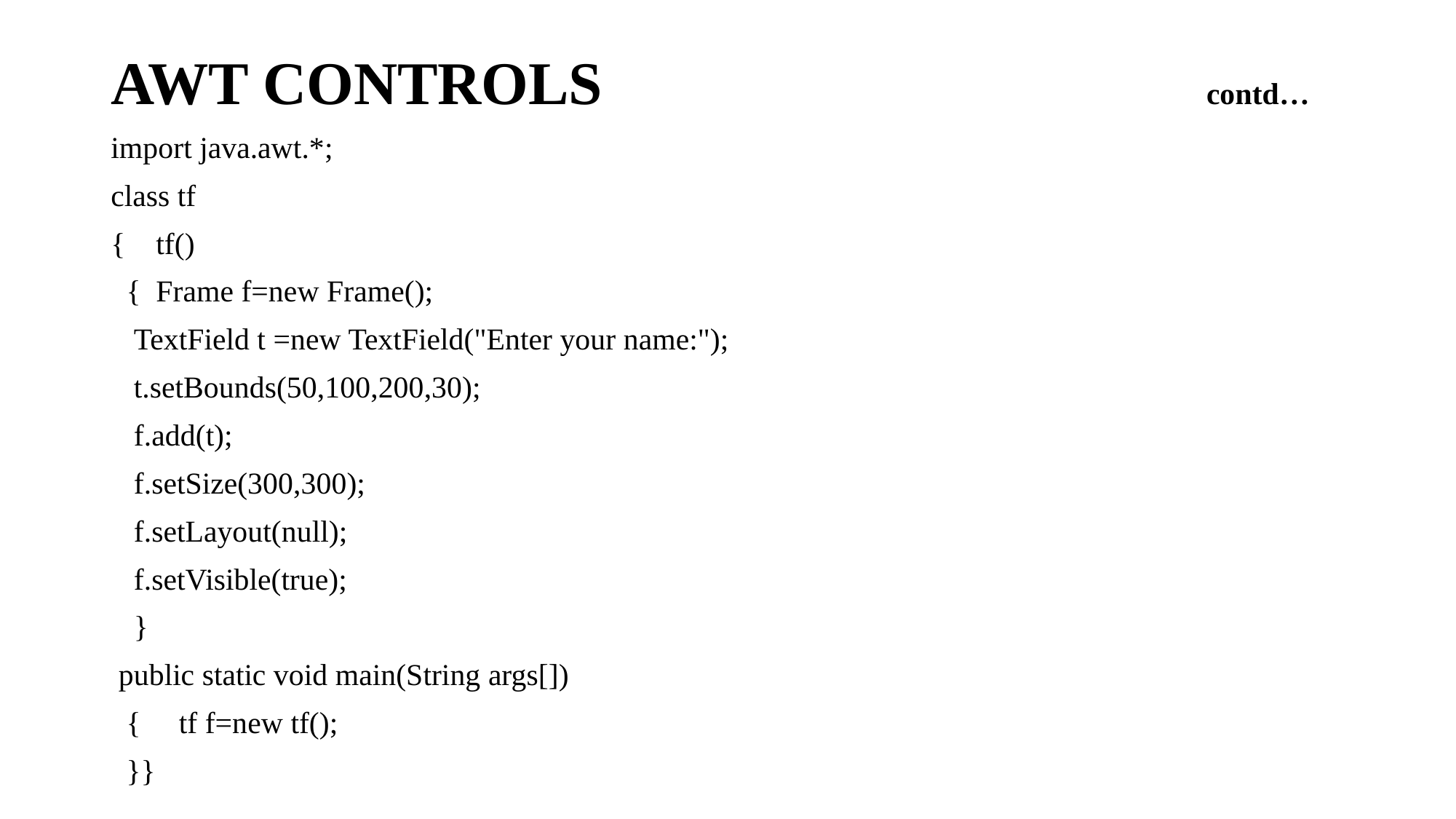

# AWT CONTROLS                                        contd…
import java.awt.*;
class tf
{    tf()
  {  Frame f=new Frame();
   TextField t =new TextField("Enter your name:");
   t.setBounds(50,100,200,30);
   f.add(t);
   f.setSize(300,300);
   f.setLayout(null);
   f.setVisible(true);
   }
 public static void main(String args[])
  {     tf f=new tf();
  }}